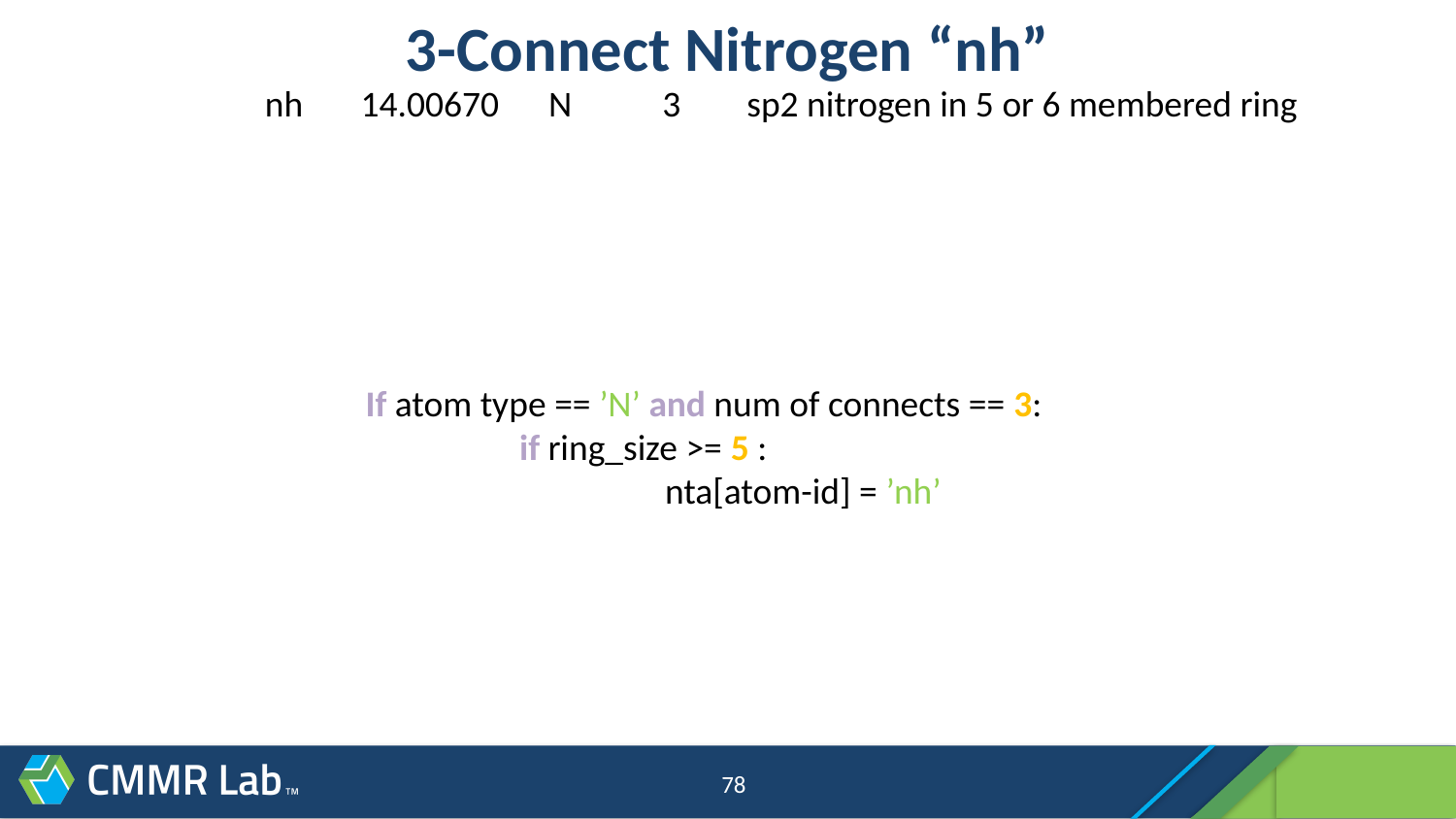

# 3-Connect Nitrogen “nh”
nh       14.00670      N           3        sp2 nitrogen in 5 or 6 membered ring
If atom type == ’N’ and num of connects == 3:
	 if ring_size >= 5 :
	 	 nta[atom-id] = ’nh’
78